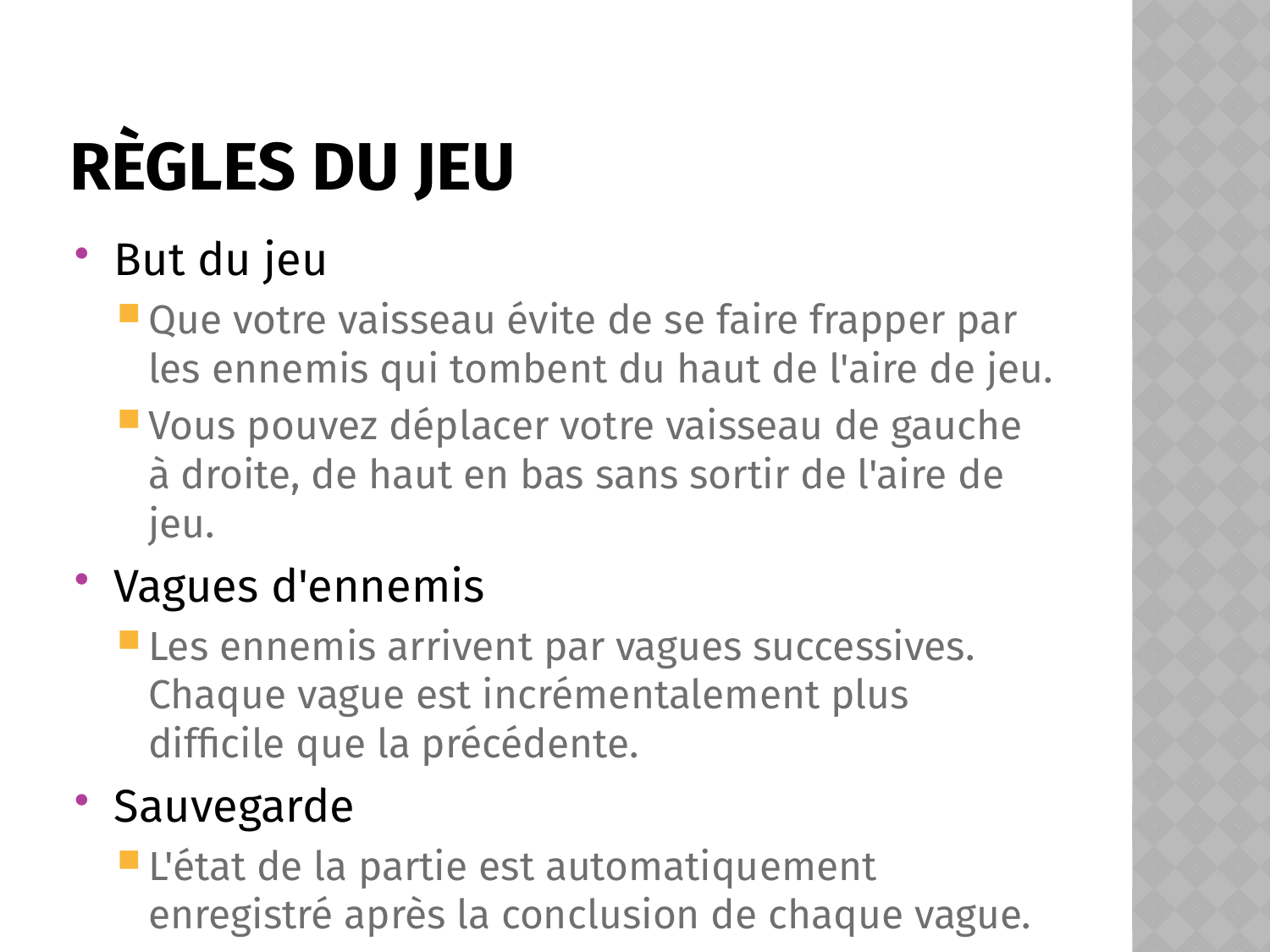

# Règles du jeu
But du jeu
Que votre vaisseau évite de se faire frapper par les ennemis qui tombent du haut de l'aire de jeu.
Vous pouvez déplacer votre vaisseau de gauche à droite, de haut en bas sans sortir de l'aire de jeu.
Vagues d'ennemis
Les ennemis arrivent par vagues successives. Chaque vague est incrémentalement plus difficile que la précédente.
Sauvegarde
L'état de la partie est automatiquement enregistré après la conclusion de chaque vague.